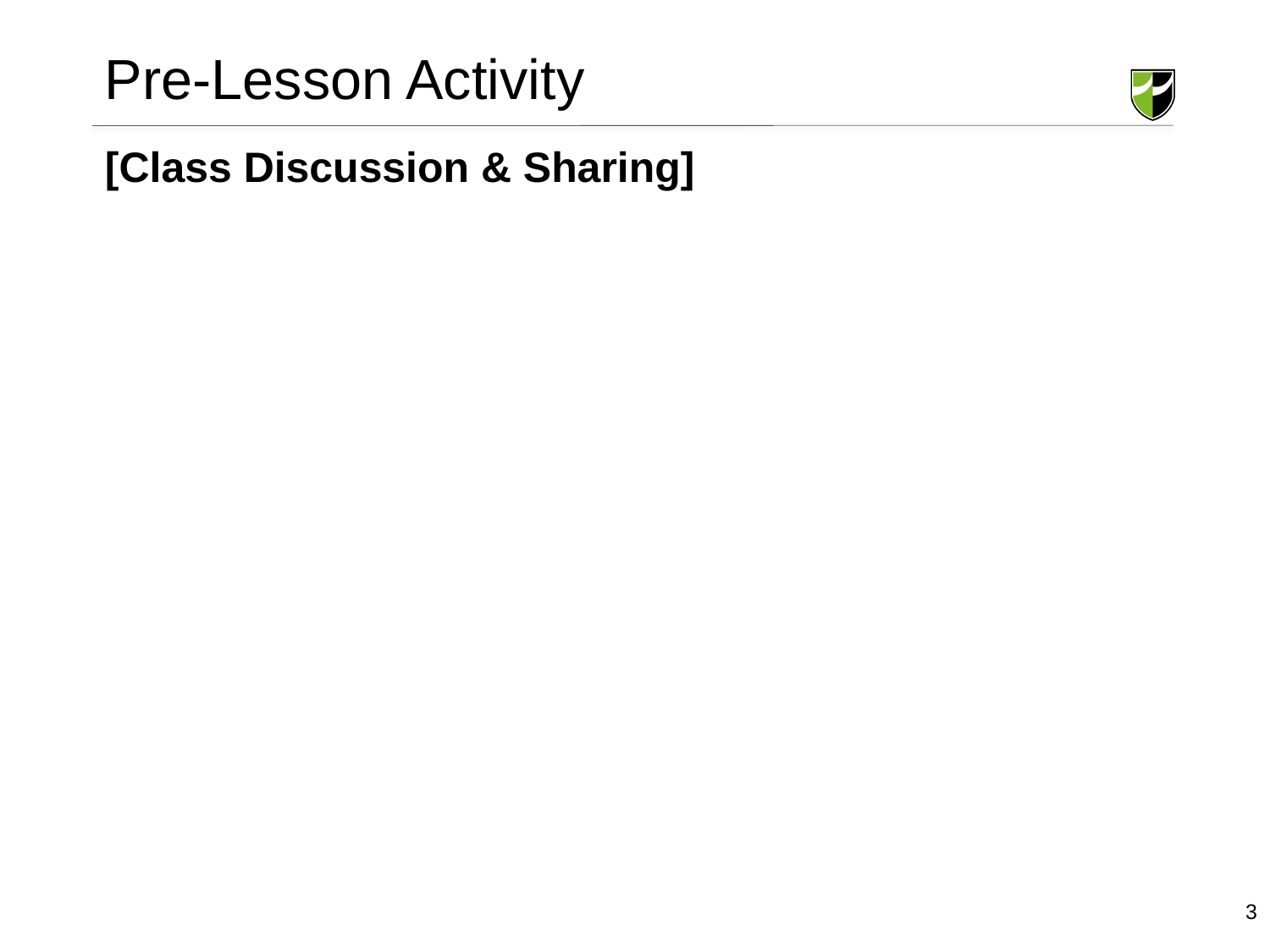

#
Pre-Lesson Activity
[Class Discussion & Sharing]

3